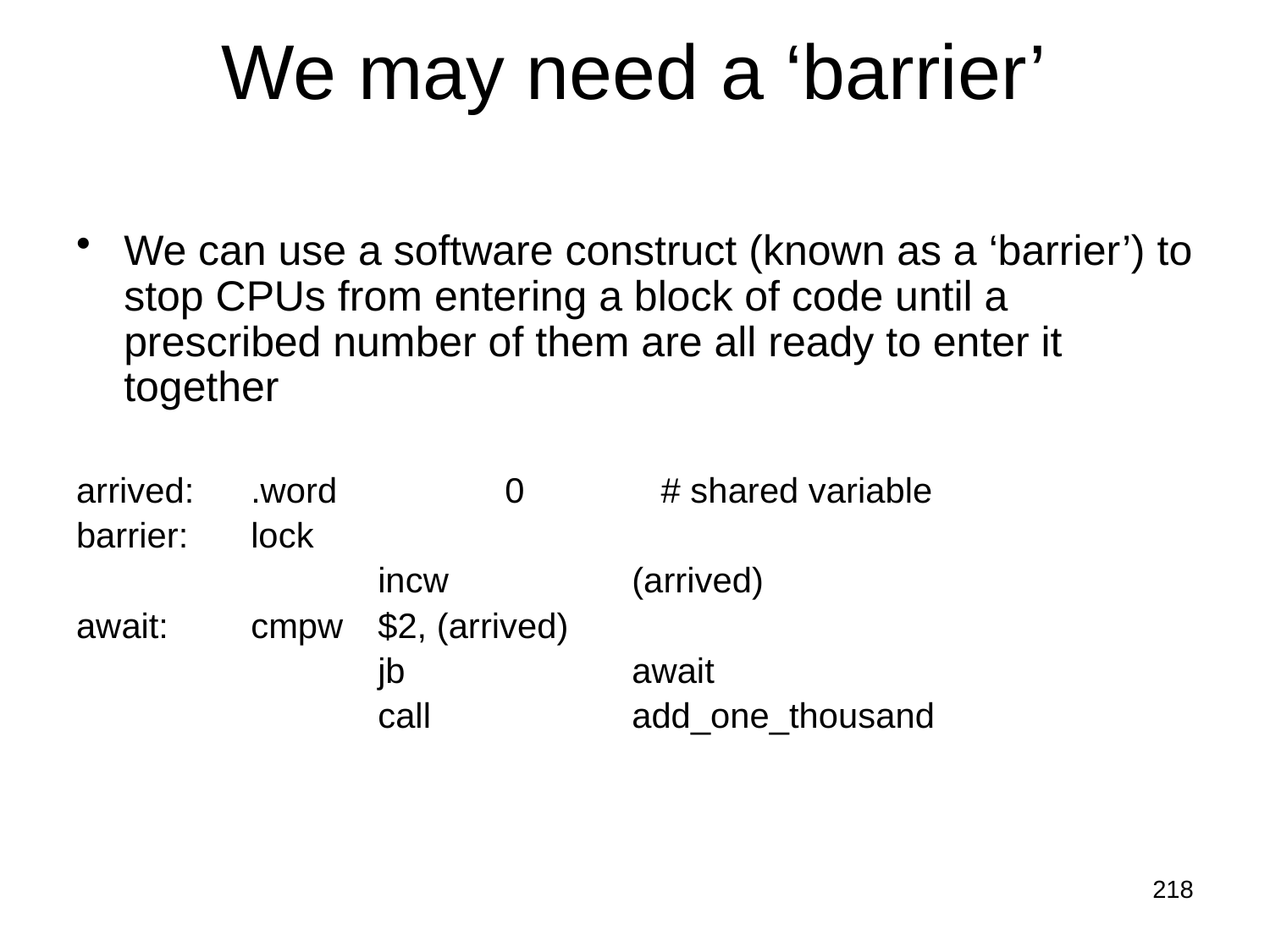

# We may need a ‘barrier’
We can use a software construct (known as a ‘barrier’) to stop CPUs from entering a block of code until a prescribed number of them are all ready to enter it together

arrived:	.word		0	   # shared variable
barrier:	lock
			incw		(arrived)
await:	cmpw	$2, (arrived)
			jb		await
			call		add_one_thousand
218